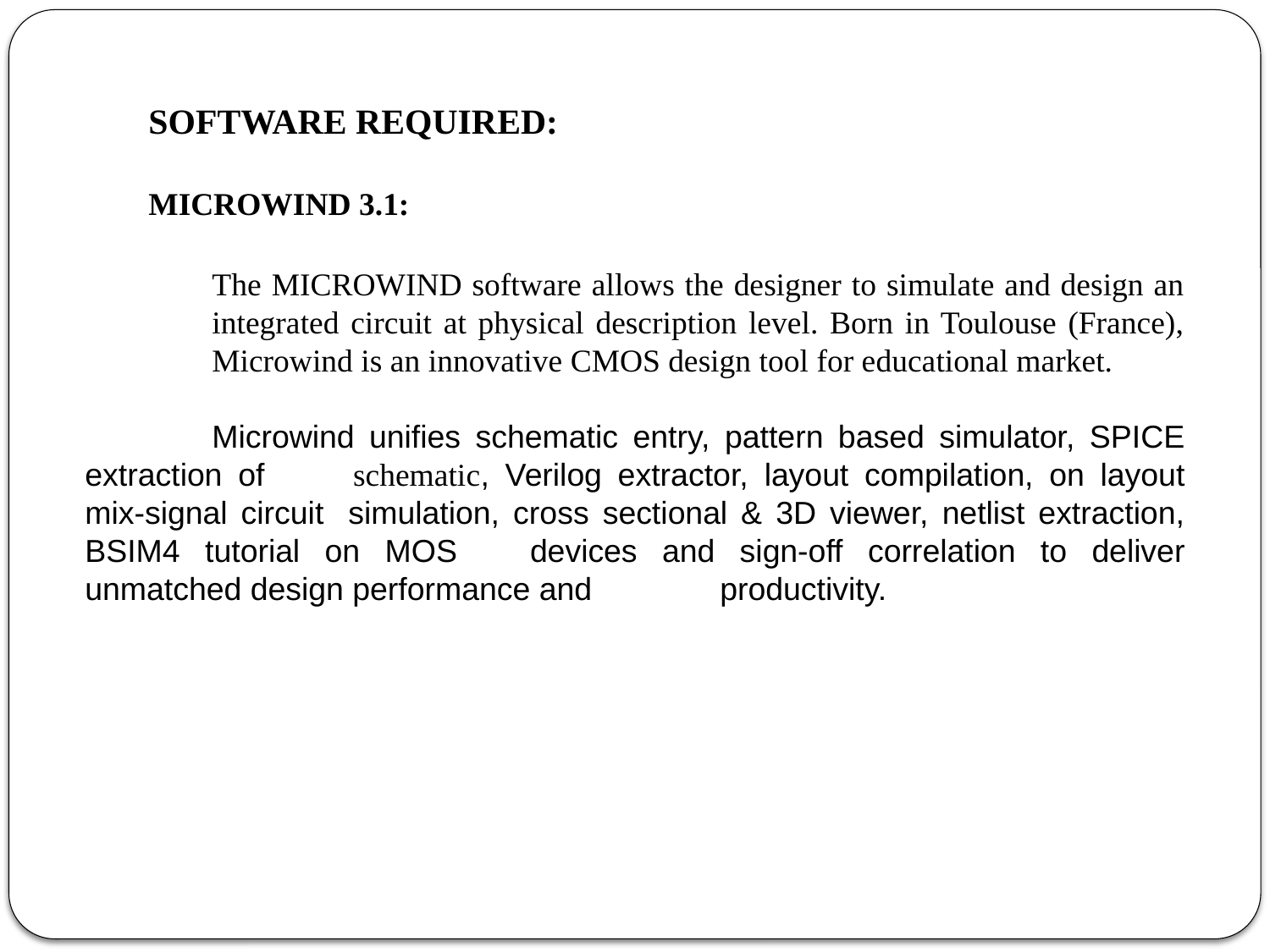

SOFTWARE REQUIRED:

MICROWIND 3.1:

	The MICROWIND software allows the designer to simulate and design an 	integrated circuit at physical description level. Born in Toulouse (France), 	Microwind is an innovative CMOS design tool for educational market.

	Microwind unifies schematic entry, pattern based simulator, SPICE extraction of 	schematic, Verilog extractor, layout compilation, on layout mix-signal circuit 	simulation, cross sectional & 3D viewer, netlist extraction, BSIM4 tutorial on MOS 	devices and sign-off correlation to deliver unmatched design performance and 	productivity.